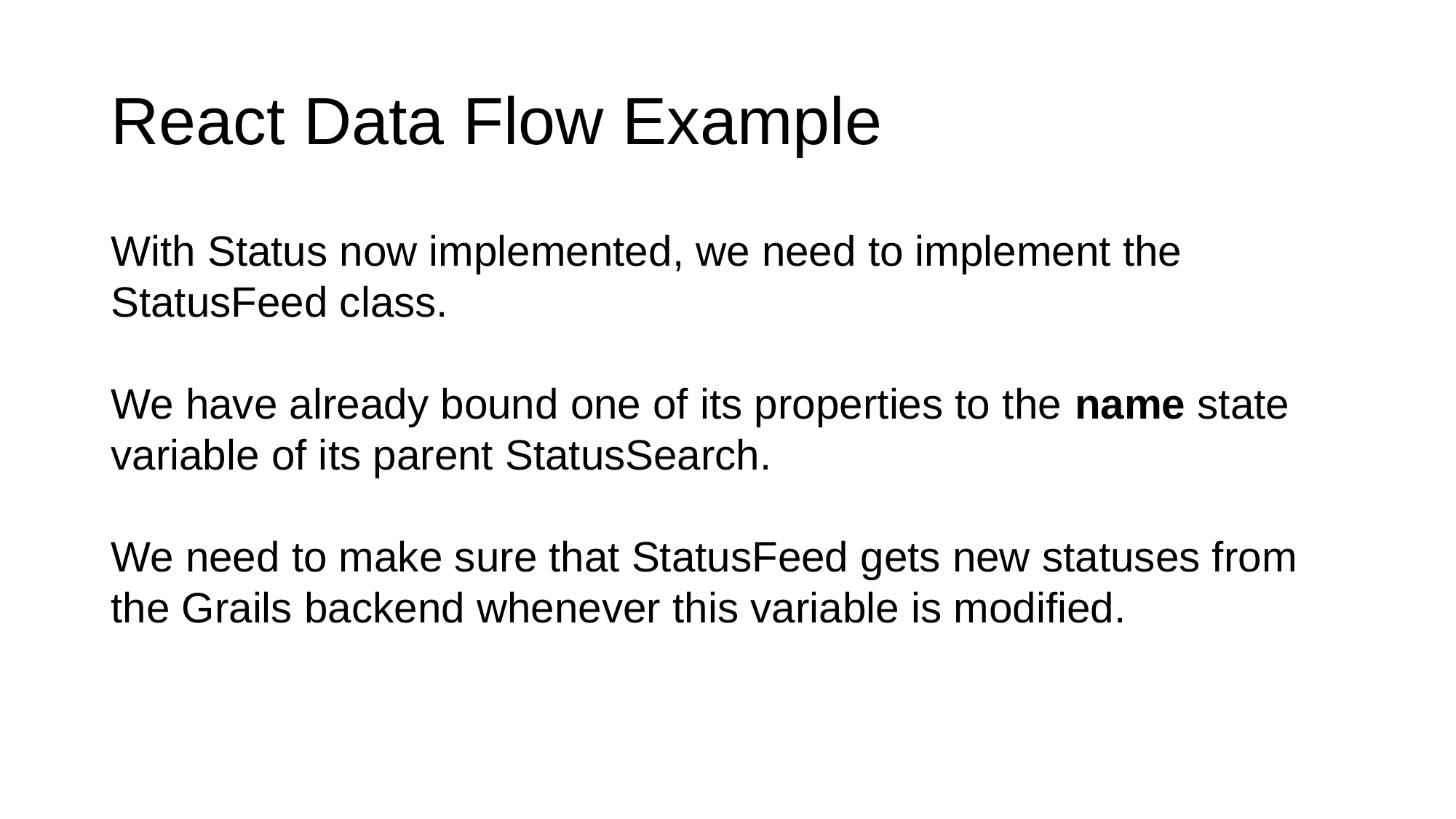

# React Data Flow Example
With Status now implemented, we need to implement the StatusFeed class.

We have already bound one of its properties to the name state variable of its parent StatusSearch.

We need to make sure that StatusFeed gets new statuses from the Grails backend whenever this variable is modified.